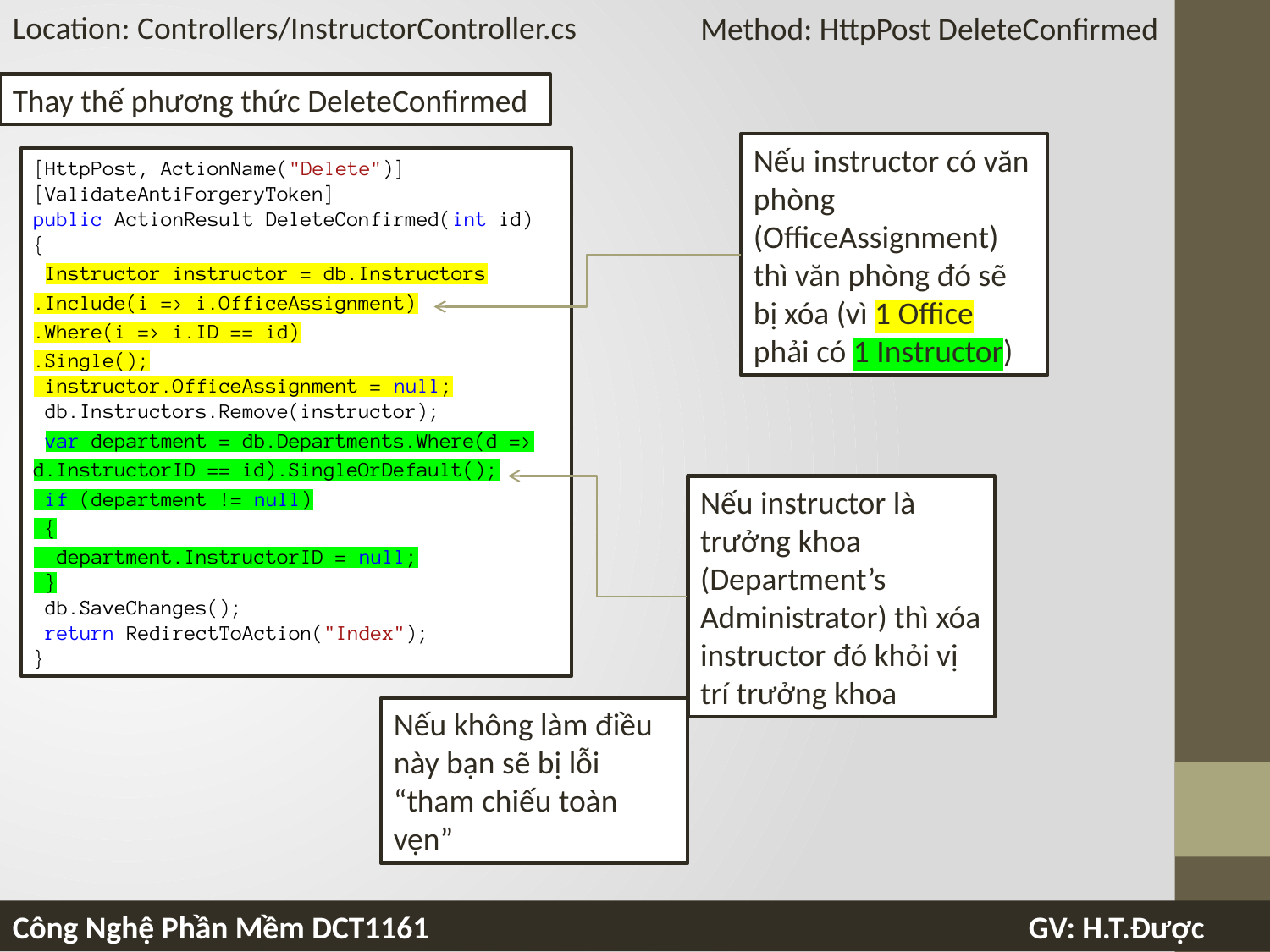

Location: Controllers/InstructorController.cs
Method: HttpPost DeleteConfirmed
Thay thế phương thức DeleteConfirmed
Nếu instructor có văn phòng (OfficeAssignment) thì văn phòng đó sẽ bị xóa (vì 1 Office phải có 1 Instructor)
[HttpPost, ActionName("Delete")]
[ValidateAntiForgeryToken]
public ActionResult DeleteConfirmed(int id)
{
 Instructor instructor = db.Instructors
.Include(i => i.OfficeAssignment)
.Where(i => i.ID == id)
.Single();
 instructor.OfficeAssignment = null;
 db.Instructors.Remove(instructor);
 var department = db.Departments.Where(d => d.InstructorID == id).SingleOrDefault();
 if (department != null)
 {
  department.InstructorID = null;
 }
 db.SaveChanges();
 return RedirectToAction("Index");
}
Nếu instructor là trưởng khoa (Department’s Administrator) thì xóa instructor đó khỏi vị trí trưởng khoa
Nếu không làm điều này bạn sẽ bị lỗi “tham chiếu toàn vẹn”